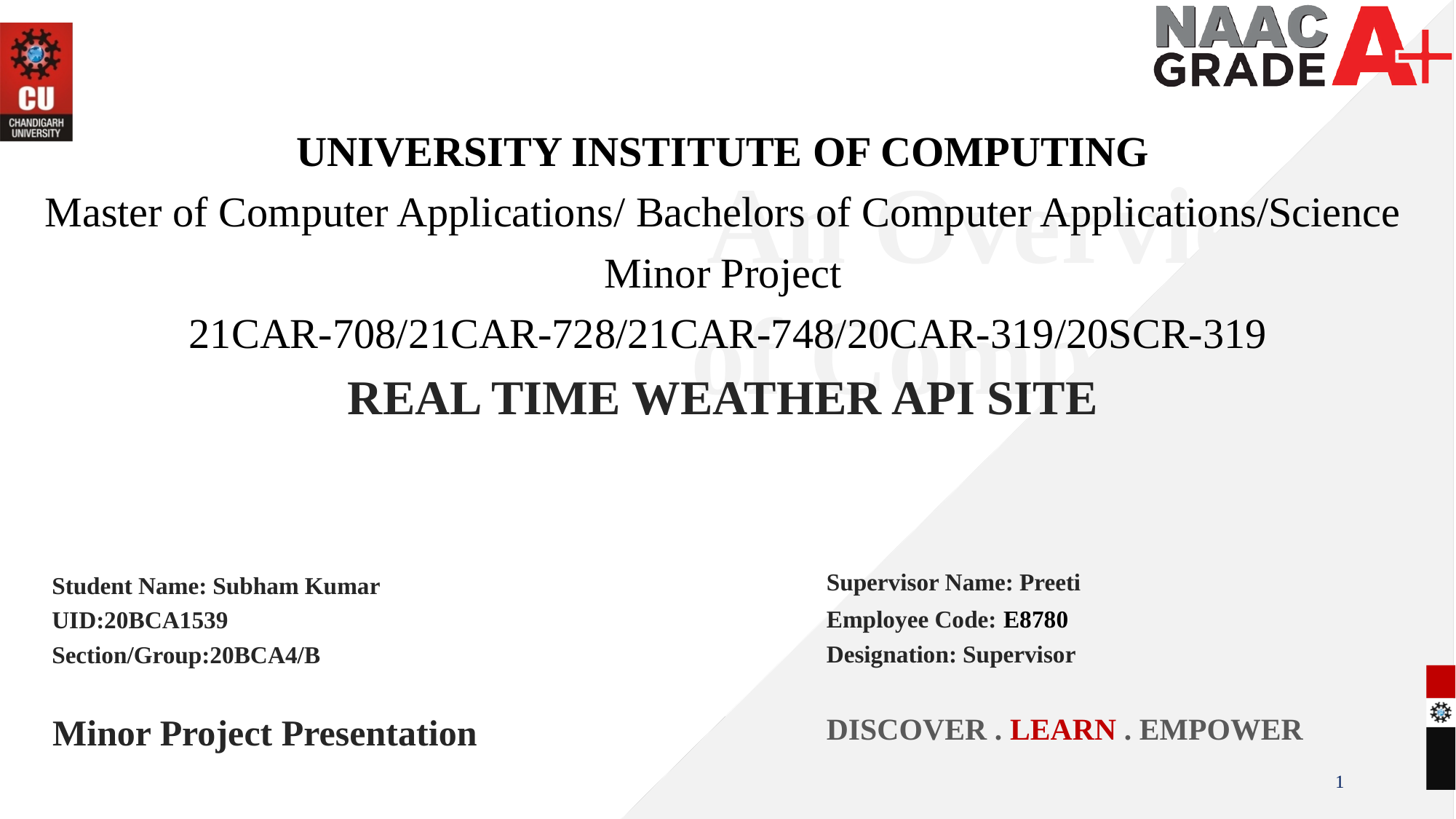

UNIVERSITY INSTITUTE OF COMPUTING
Master of Computer Applications/ Bachelors of Computer Applications/Science
Minor Project
 21CAR-708/21CAR-728/21CAR-748/20CAR-319/20SCR-319
REAL TIME WEATHER API SITE

An Overview
of Computing
&
Career Planning
Supervisor Name: Preeti
Employee Code: E8780
Designation: Supervisor
Student Name: Subham Kumar
UID:20BCA1539
Section/Group:20BCA4/B
DISCOVER . LEARN . EMPOWER

Minor Project Presentation

1